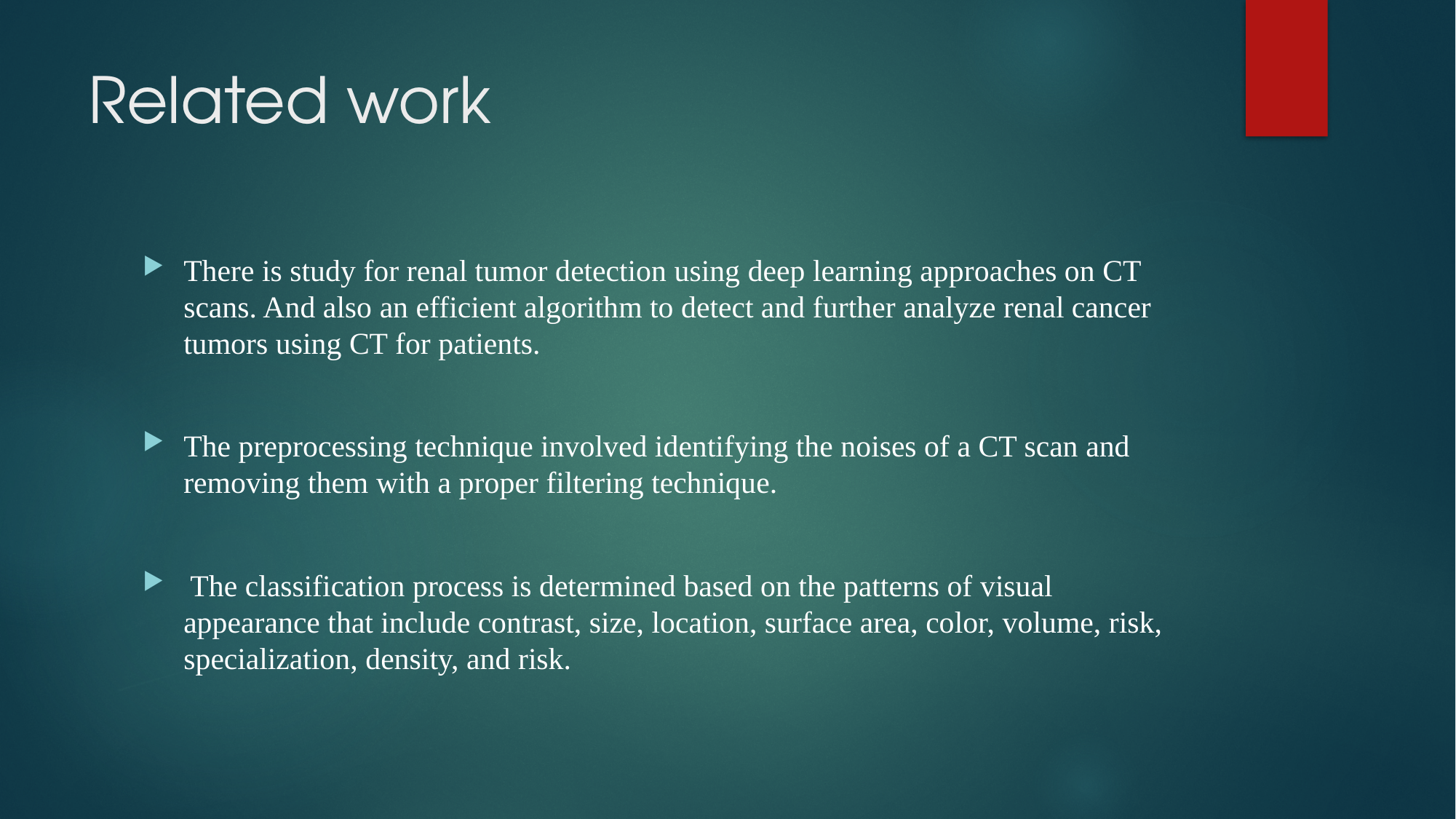

# Related work
There is study for renal tumor detection using deep learning approaches on CT scans. And also an efficient algorithm to detect and further analyze renal cancer tumors using CT for patients.

The preprocessing technique involved identifying the noises of a CT scan and removing them with a proper filtering technique.

 The classification process is determined based on the patterns of visual appearance that include contrast, size, location, surface area, color, volume, risk, specialization, density, and risk.